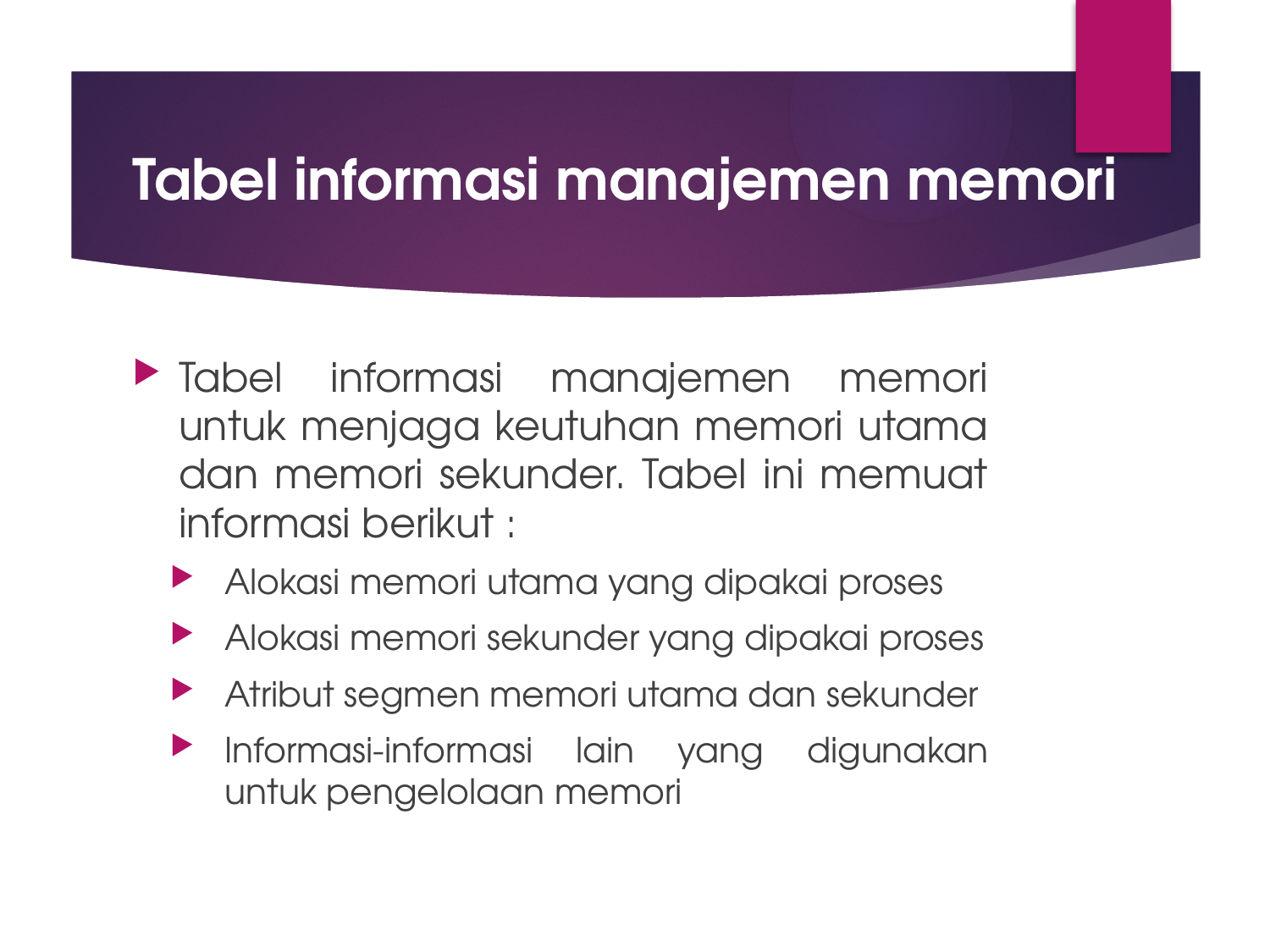

# Tabel informasi manajemen memori
Tabel informasi manajemen memori untuk menjaga keutuhan memori utama dan memori sekunder. Tabel ini memuat informasi berikut :
Alokasi memori utama yang dipakai proses
Alokasi memori sekunder yang dipakai proses
Atribut segmen memori utama dan sekunder
Informasi-informasi lain yang digunakan untuk pengelolaan memori